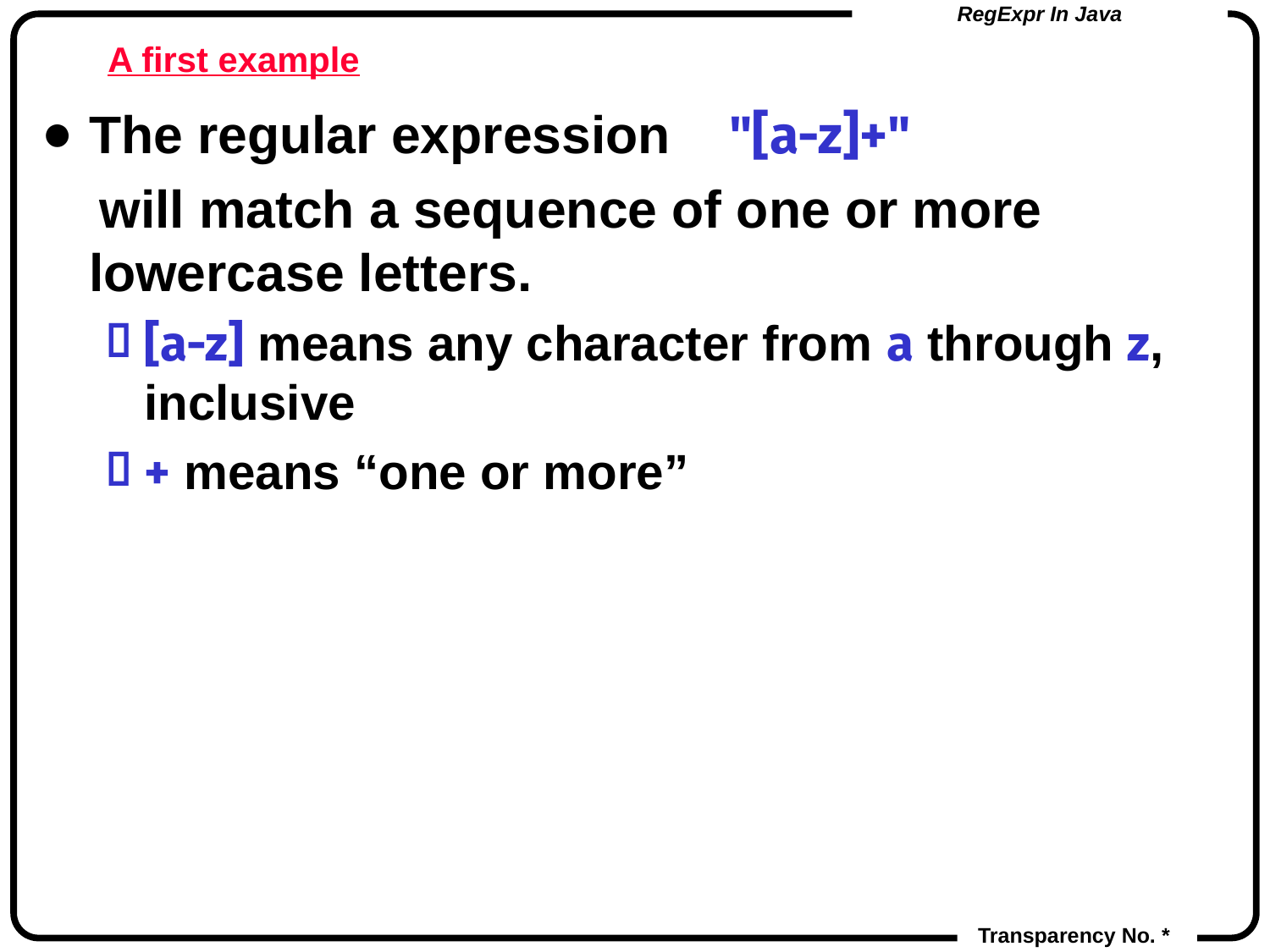

# A first example
The regular expression    "[a-z]+"
    will match a sequence of one or more lowercase letters.
[a-z] means any character from a through z, inclusive
+ means “one or more”